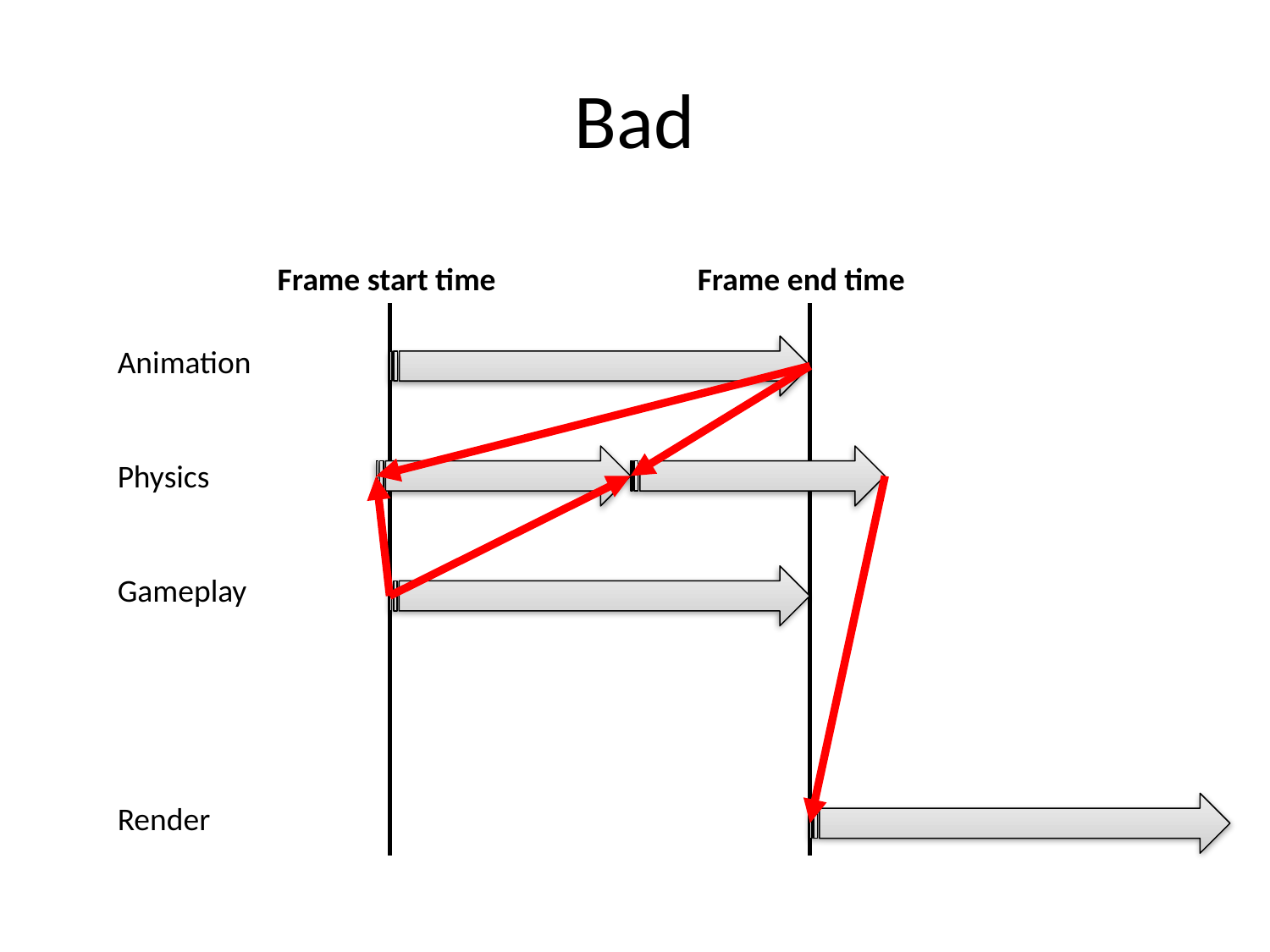

# Bad
Frame start time
Frame end time
Animation

Physics

Gameplay

Render